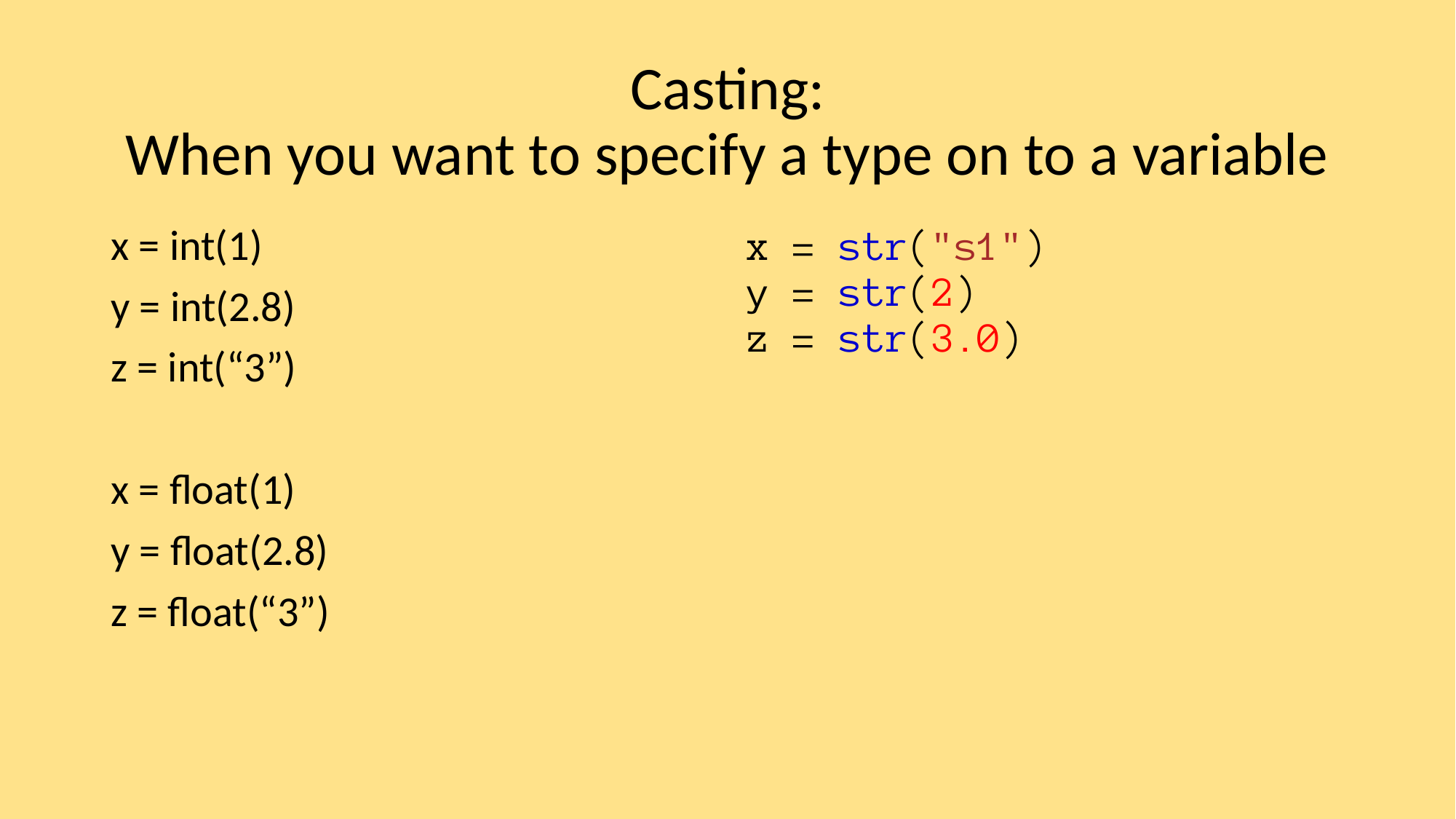

# Casting: When you want to specify a type on to a variable
x = int(1)
y = int(2.8)
z = int(“3”)

x = float(1)
y = float(2.8)
z = float(“3”)

x = str("s1")
y = str(2) 
z = str(3.0)